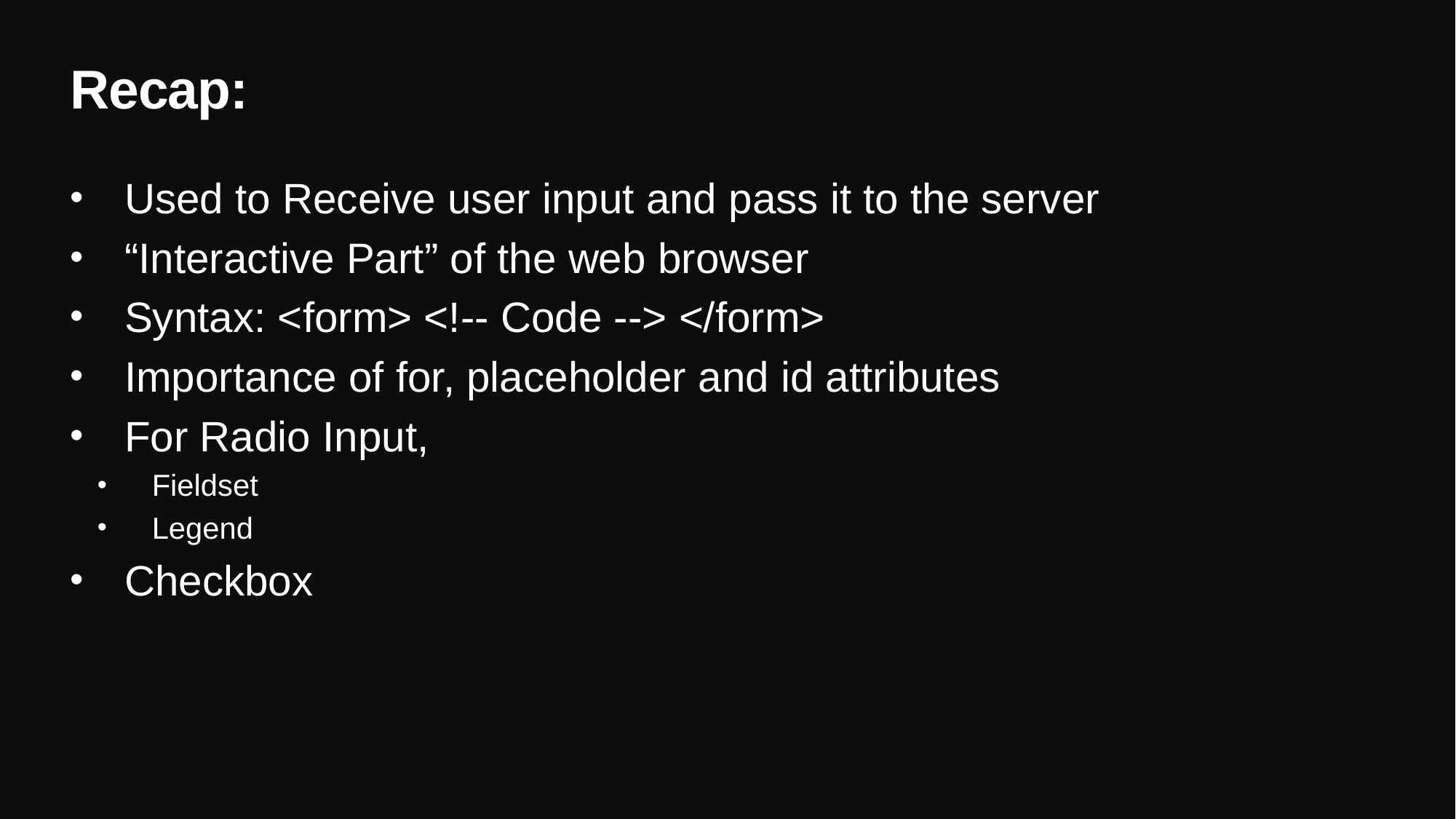

# Recap:
Used to Receive user input and pass it to the server
“Interactive Part” of the web browser
Syntax: <form> <!-- Code --> </form>
Importance of for, placeholder and id attributes
For Radio Input,
Fieldset
Legend
Checkbox